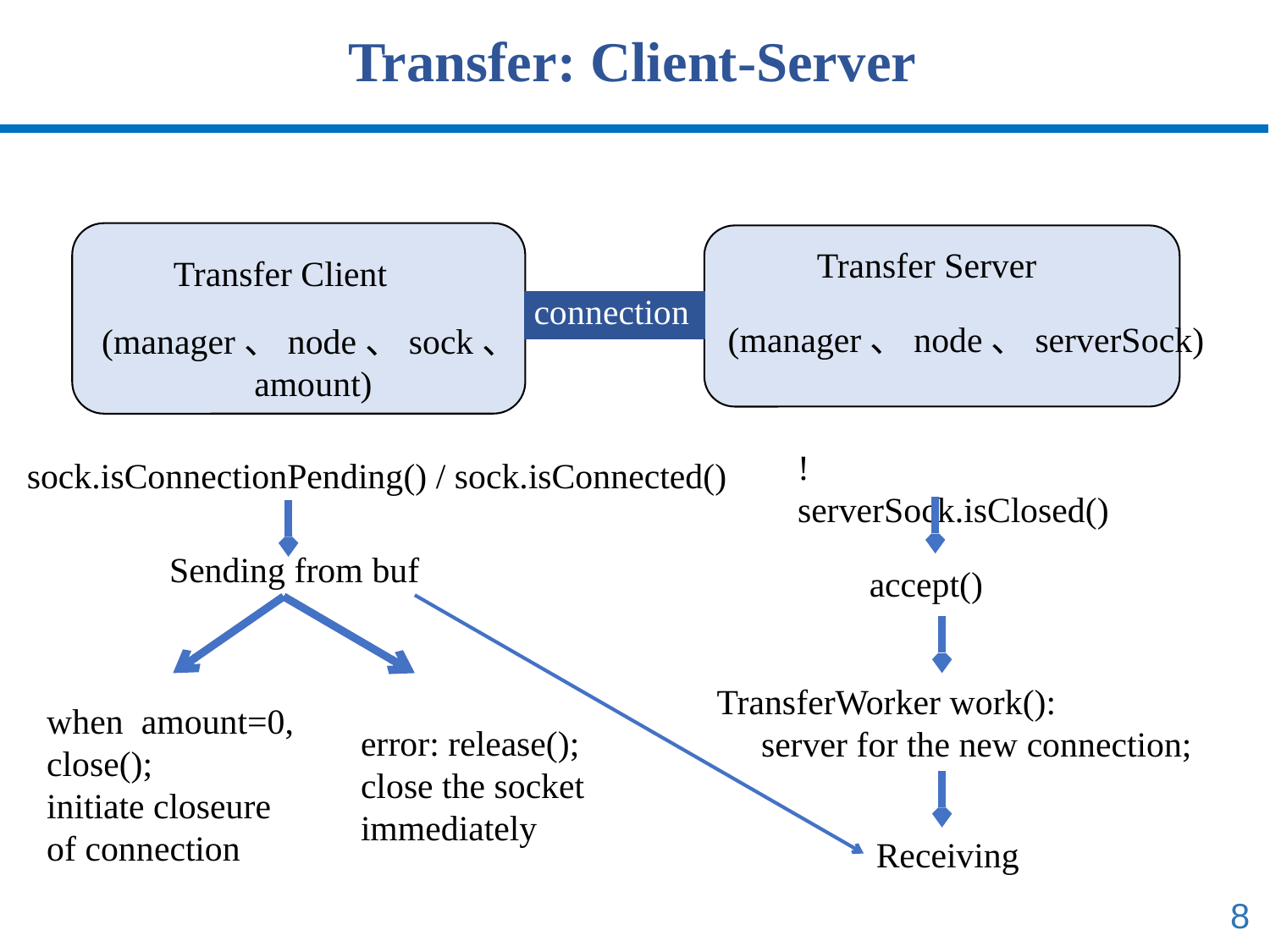

Transfer: Client-Server

Transfer Server
Transfer Client
connection

(manager、node、serverSock)
(manager、node、sock、amount)
!serverSock.isClosed()
sock.isConnectionPending() / sock.isConnected()
Sending from buf
accept()
TransferWorker work():
     server for the new connection;
when  amount=0, close();
initiate closeure of connection
error: release();
close the socket immediately
Receiving
8